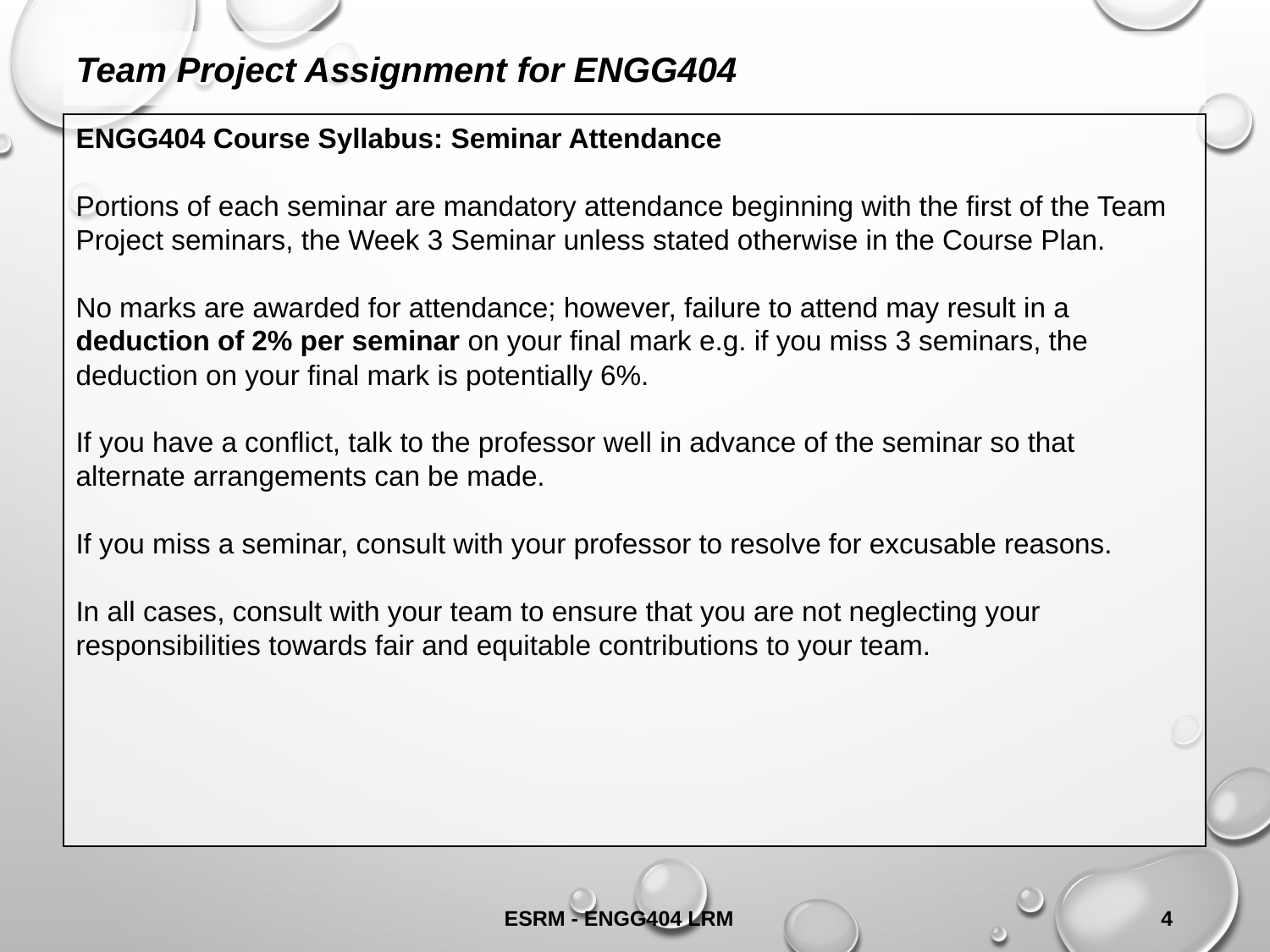

Team Project Assignment for ENGG404
ENGG404 Course Syllabus: Seminar Attendance

Portions of each seminar are mandatory attendance beginning with the first of the Team Project seminars, the Week 3 Seminar unless stated otherwise in the Course Plan.

No marks are awarded for attendance; however, failure to attend may result in a deduction of 2% per seminar on your final mark e.g. if you miss 3 seminars, the deduction on your final mark is potentially 6%.

If you have a conflict, talk to the professor well in advance of the seminar so that alternate arrangements can be made.

If you miss a seminar, consult with your professor to resolve for excusable reasons.

In all cases, consult with your team to ensure that you are not neglecting your responsibilities towards fair and equitable contributions to your team.

ESRM - ENGG404 LRM
4